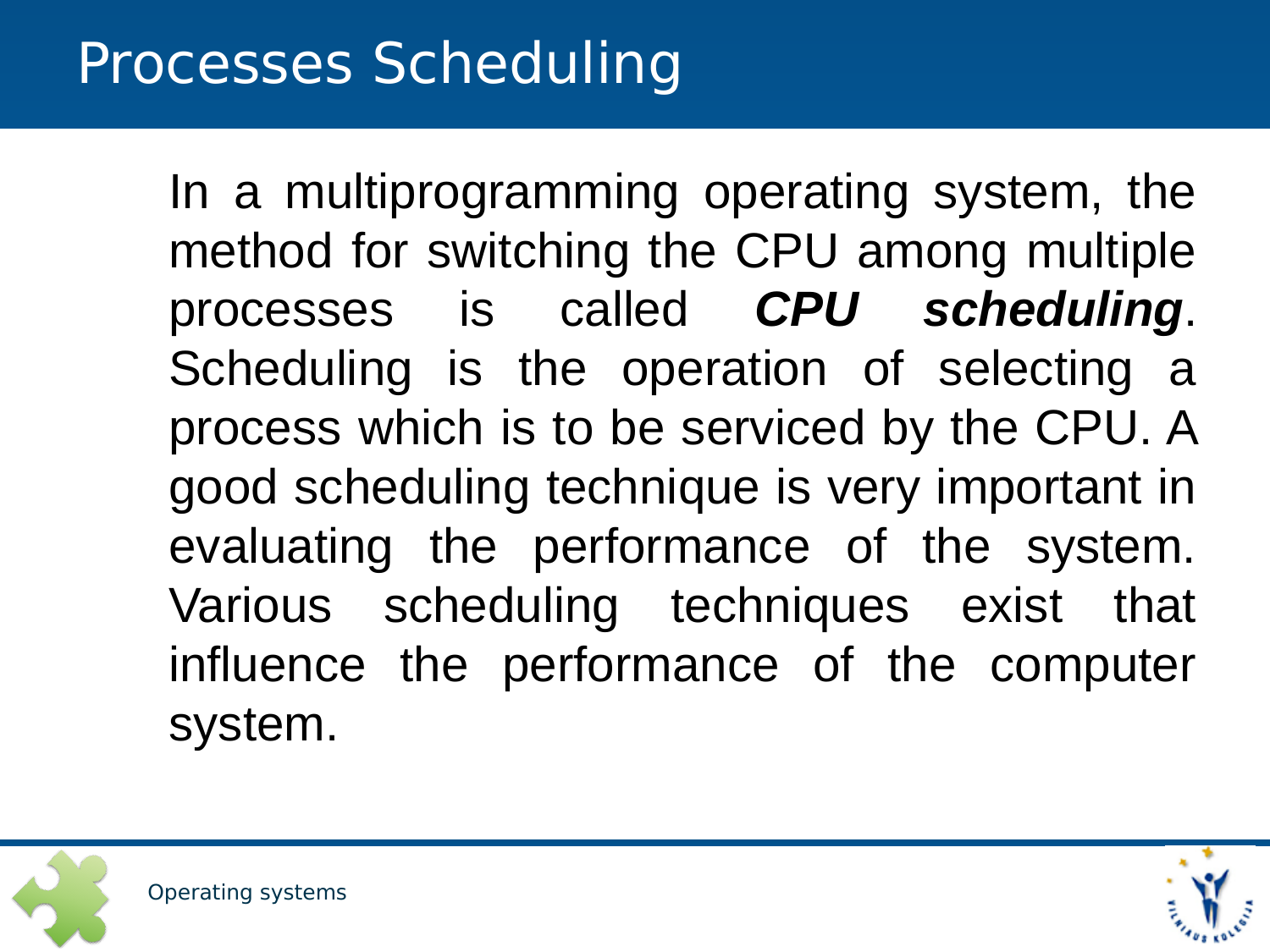

# Processes Scheduling
In a multiprogramming operating system, the method for switching the CPU among multiple processes is called CPU scheduling. Scheduling is the operation of selecting a process which is to be serviced by the CPU. A good scheduling technique is very important in evaluating the performance of the system. Various scheduling techniques exist that influence the performance of the computer system.
Operating systems